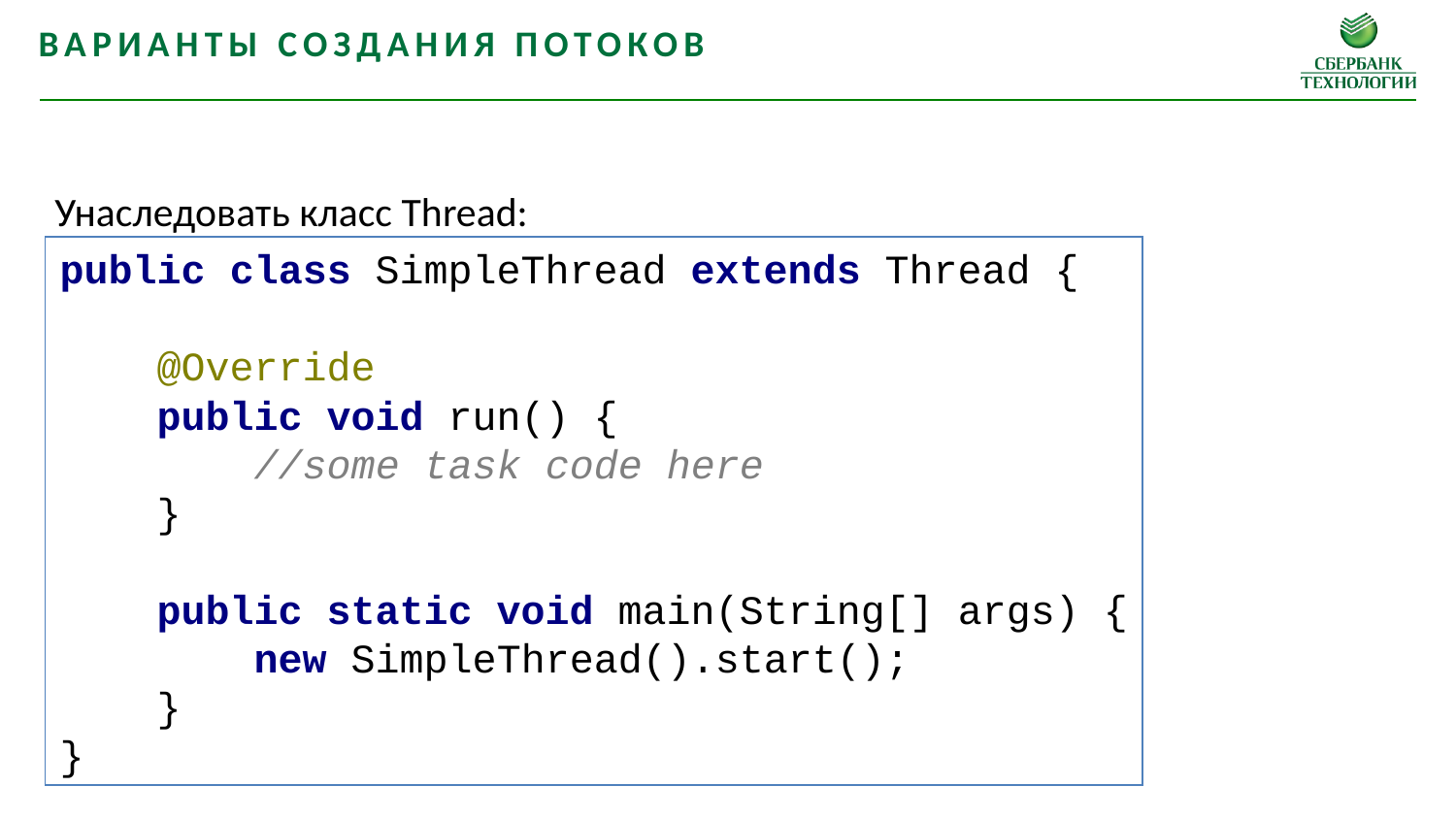

Варианты создания потоков
Унаследовать класс Thread:

public class SimpleThread extends Thread {
    @Override
    public void run() {
        //some task code here
    }
    public static void main(String[] args) {
        new SimpleThread().start();
    }
}